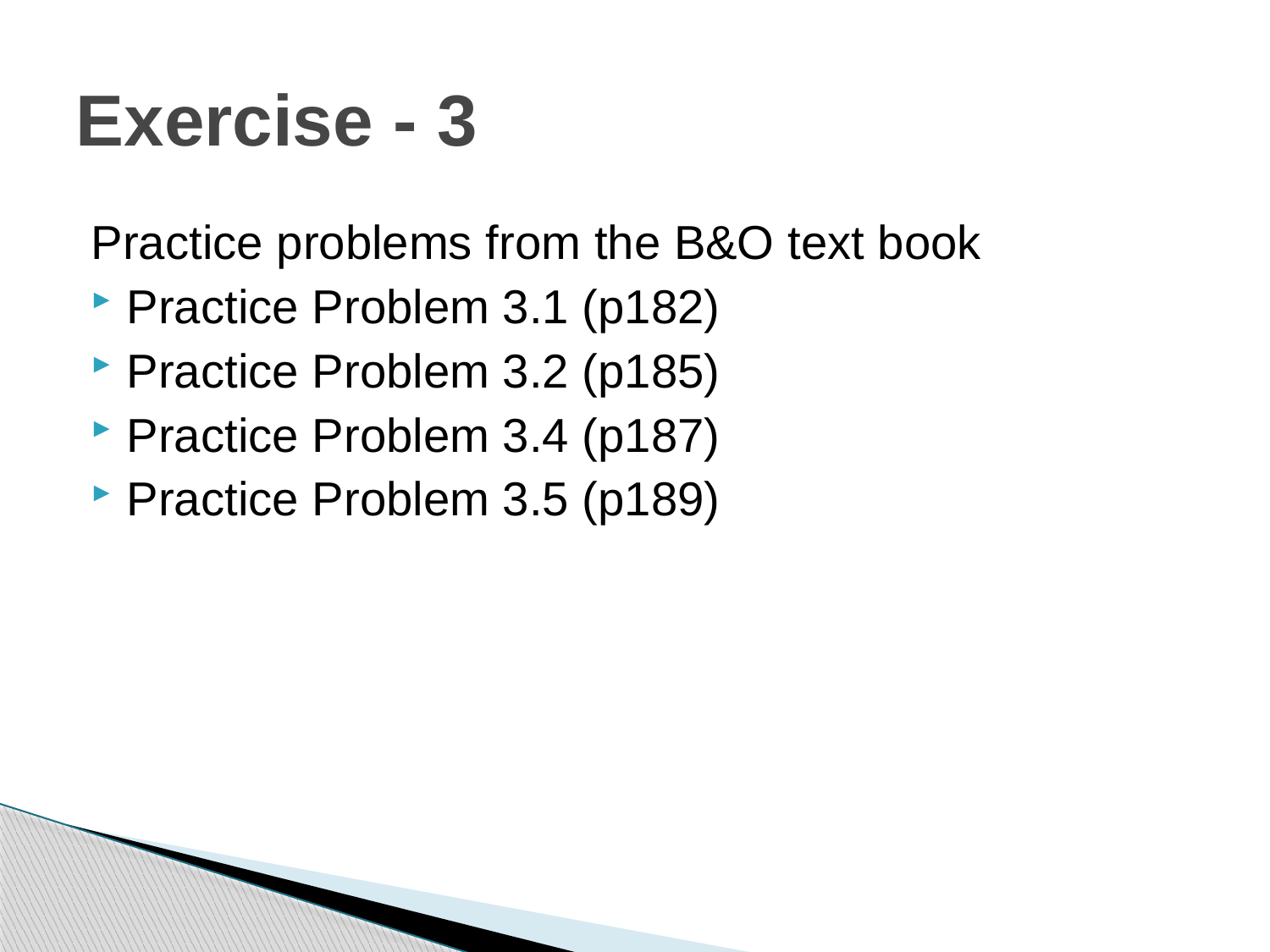

# Exercise - 3
Practice problems from the B&O text book
Practice Problem 3.1 (p182)
Practice Problem 3.2 (p185)
Practice Problem 3.4 (p187)
Practice Problem 3.5 (p189)